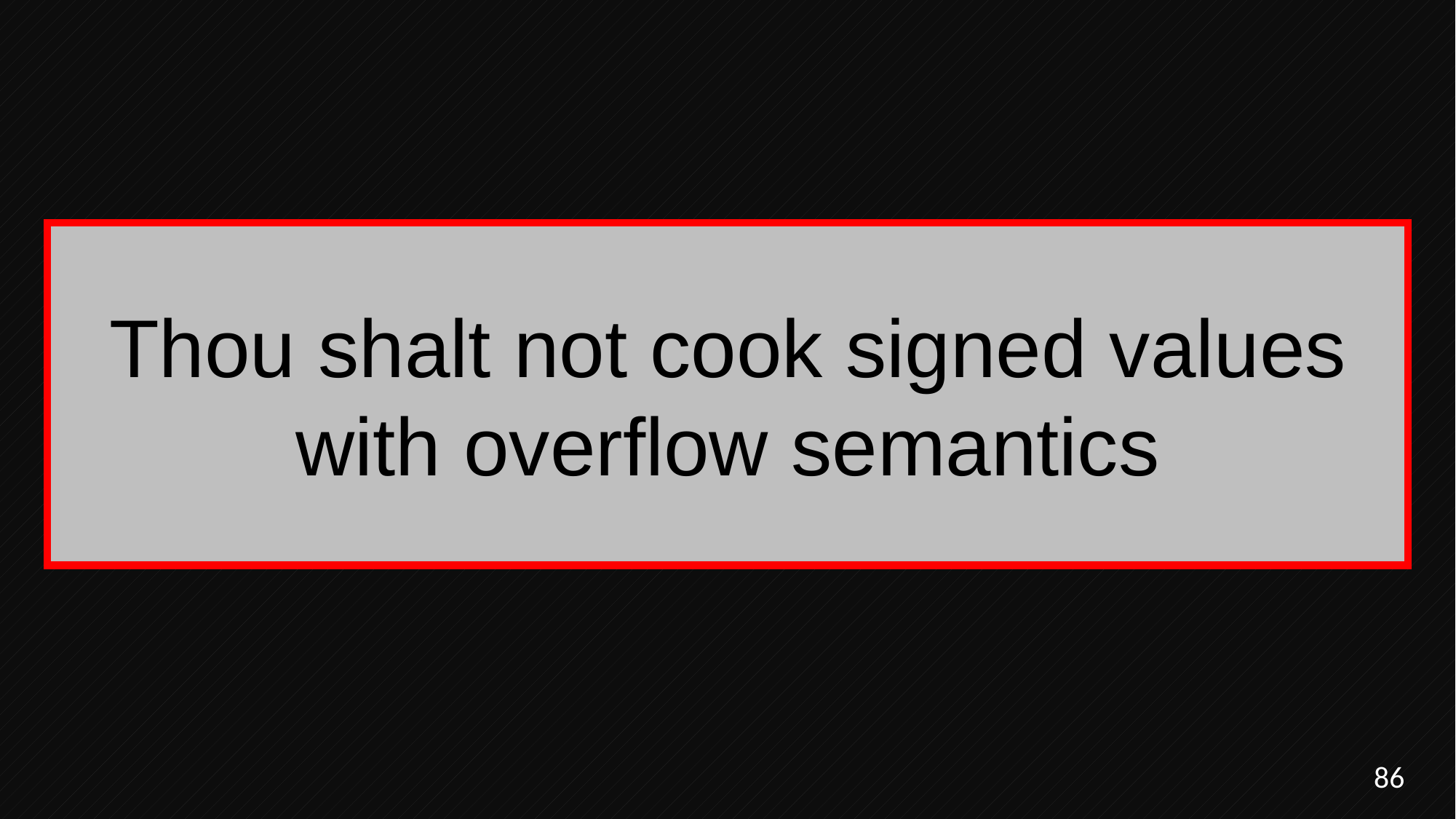

Thou shalt not cook signed values with overflow semantics
86